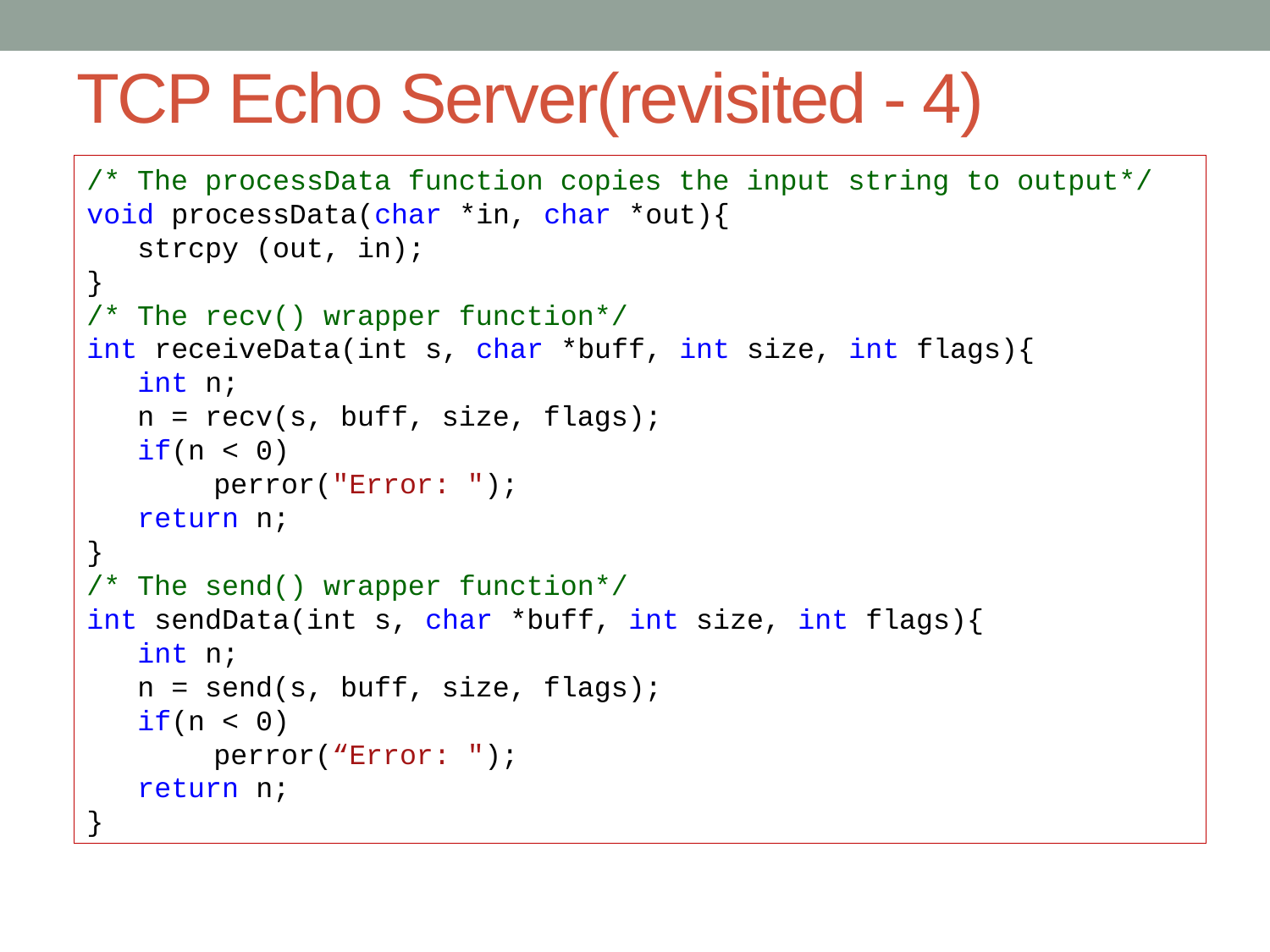

# TCP Echo Server(revisited - 4)
/* The processData function copies the input string to output*/
void processData(char *in, char *out){
   strcpy (out, in);
}
/* The recv() wrapper function*/
int receiveData(int s, char *buff, int size, int flags){
   int n;
   n = recv(s, buff, size, flags);
   if(n < 0)
	perror("Error: ");
   return n;
}
/* The send() wrapper function*/
int sendData(int s, char *buff, int size, int flags){
   int n;
   n = send(s, buff, size, flags);
   if(n < 0)
	perror(“Error: ");
   return n;
}